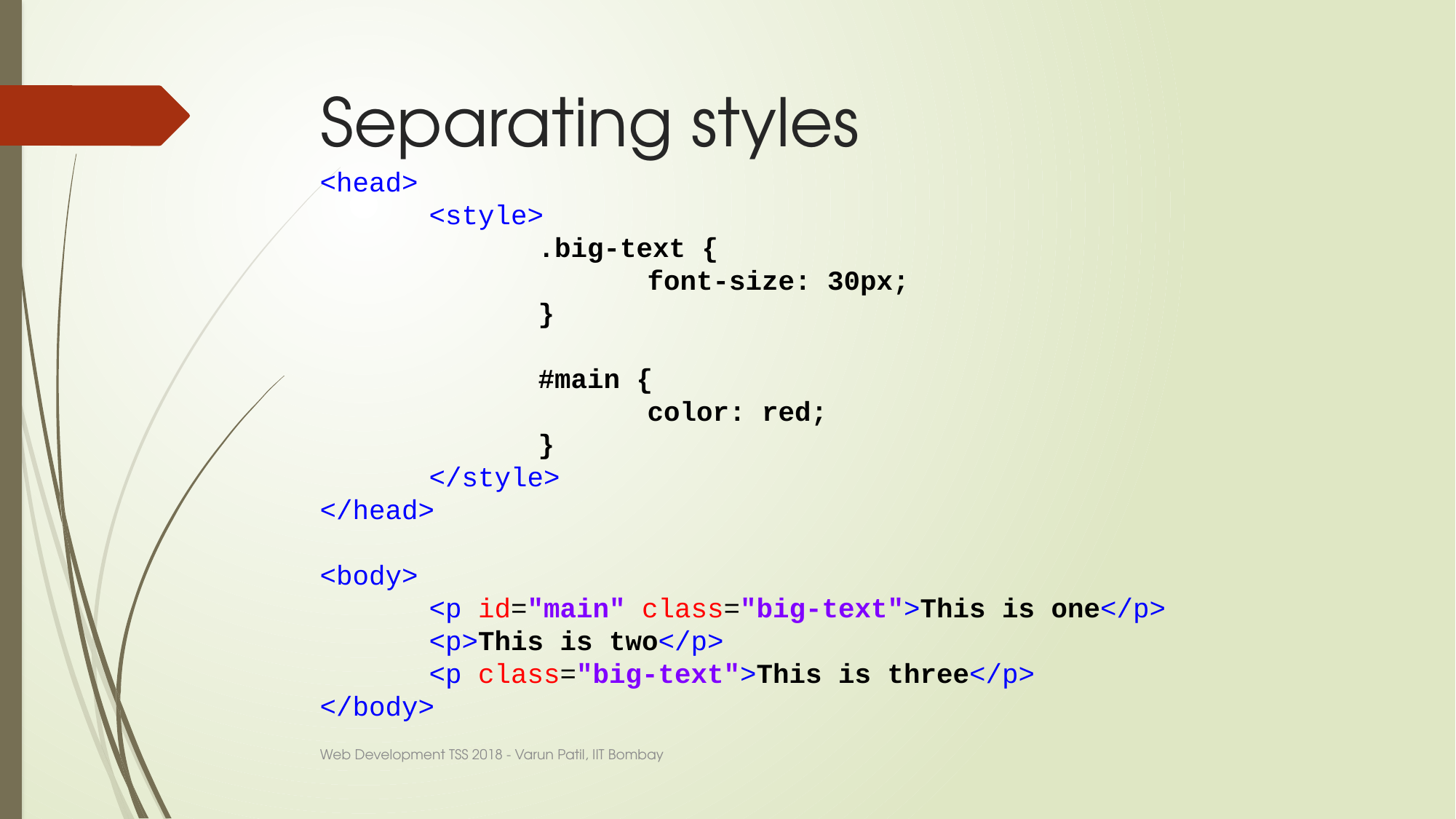

# Separating styles
<head>
	<style>
		.big-text {
			font-size: 30px;
		}

		#main {
			color: red;
		}
	</style>
</head>

<body>
	<p id="main" class="big-text">This is one</p>
	<p>This is two</p>
	<p class="big-text">This is three</p>
</body>
Web Development TSS 2018 - Varun Patil, IIT Bombay